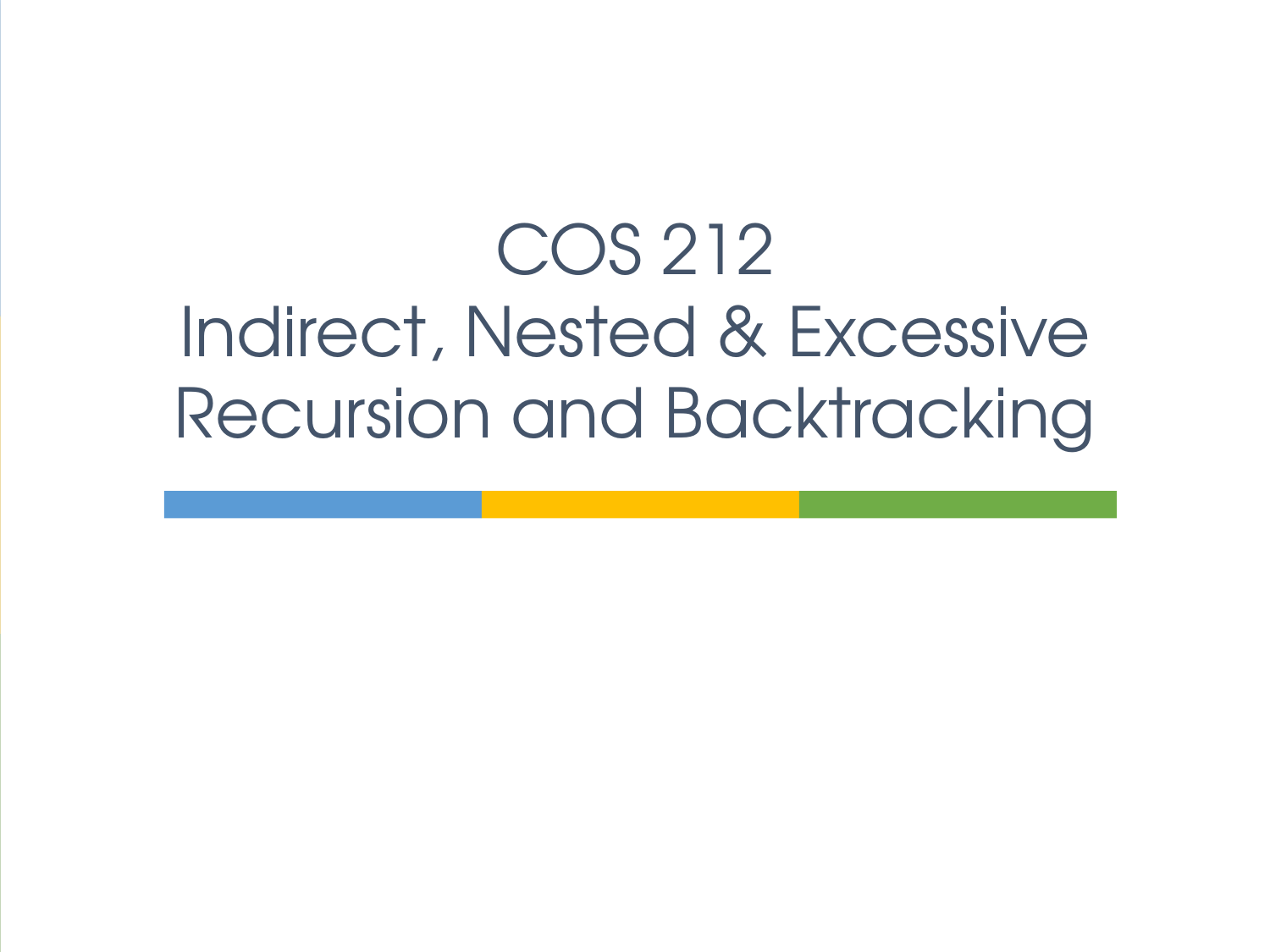

# COS 212 Indirect, Nested & Excessive Recursion and Backtracking